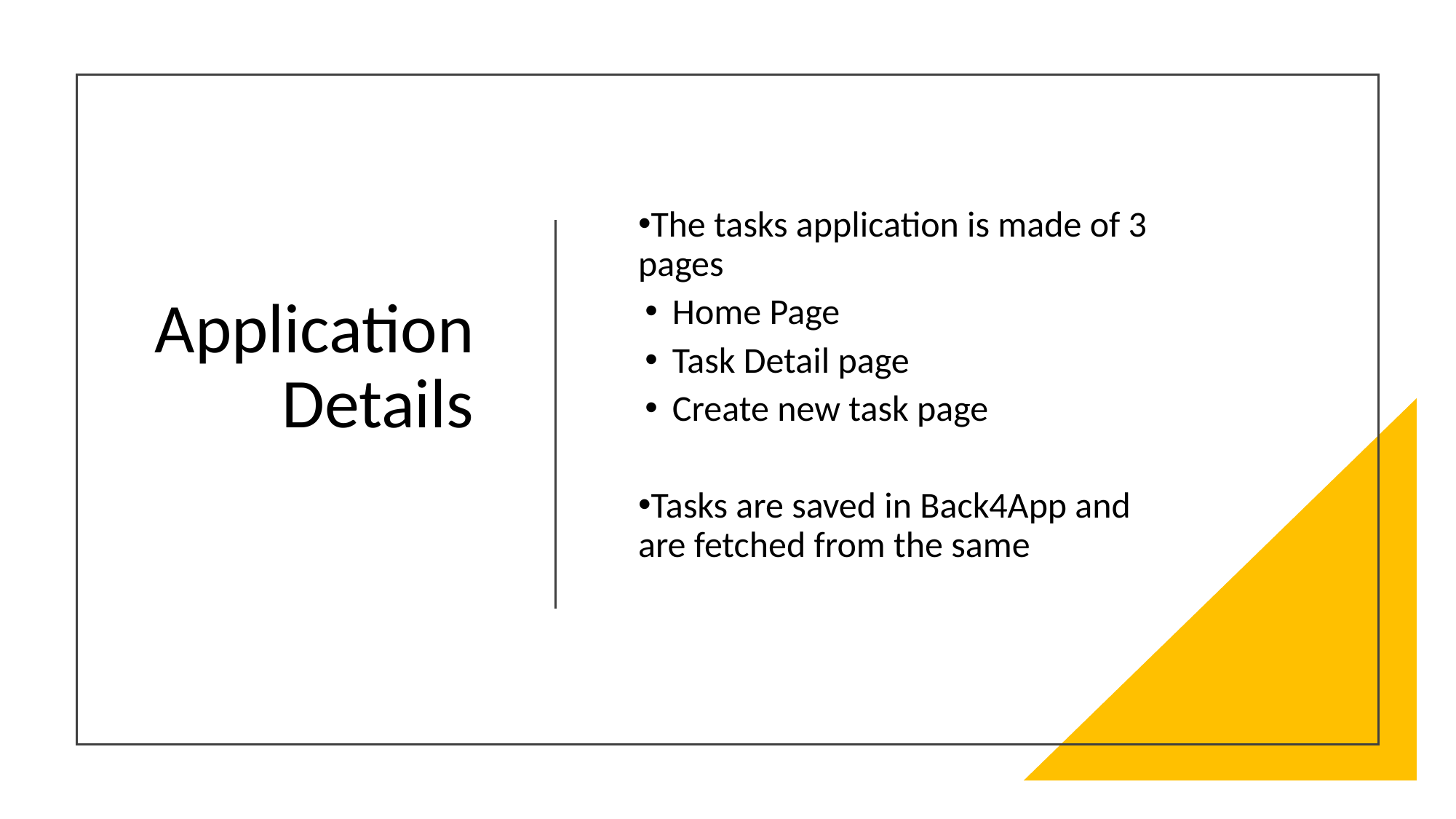

# Application Details
The tasks application is made of 3 pages
Home Page
Task Detail page
Create new task page

Tasks are saved in Back4App and are fetched from the same